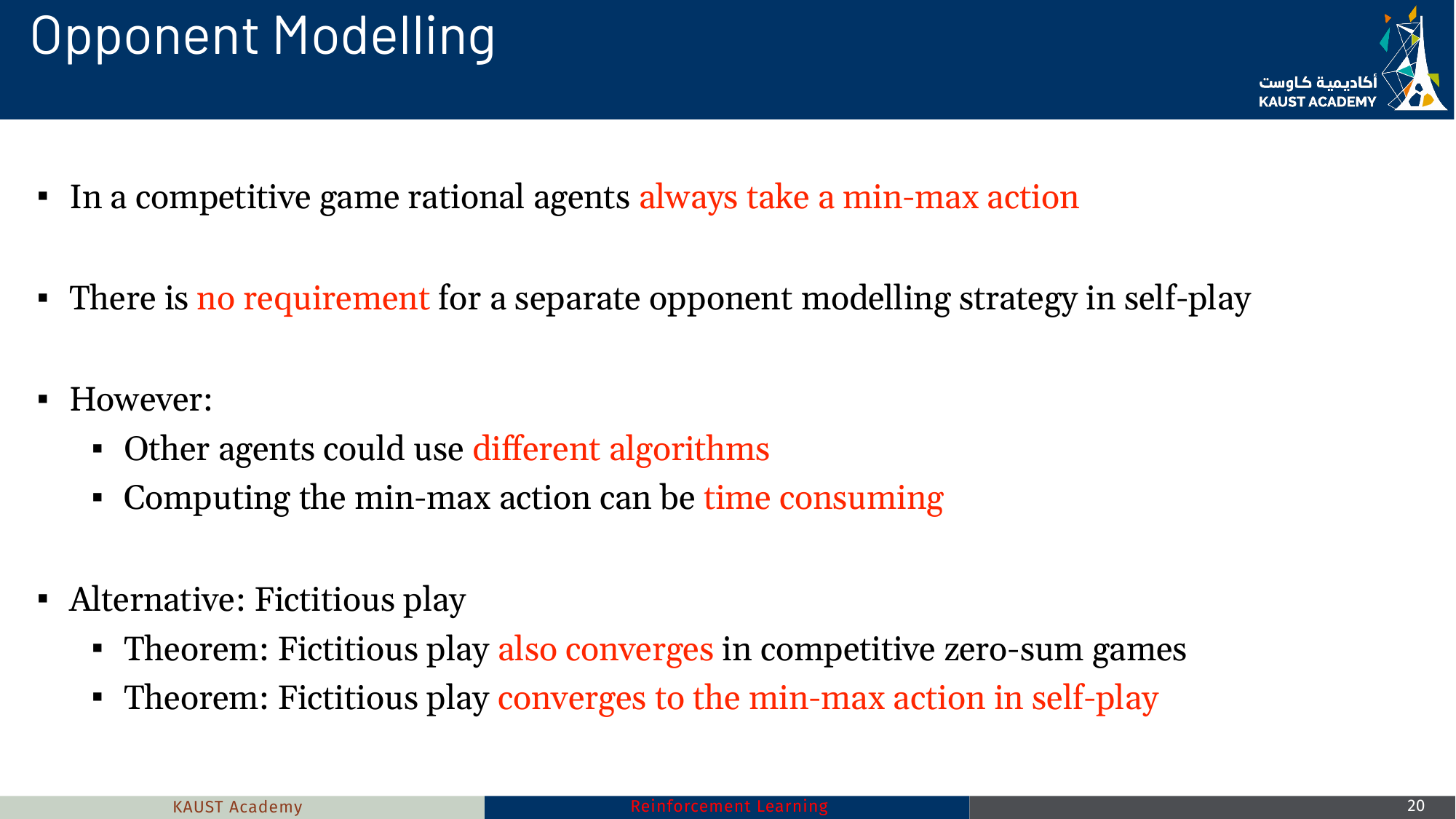

# Opponent Modelling
In a competitive game rational agents always take a min-max action

There is no requirement for a separate opponent modelling strategy in self-play

However:
Other agents could use different algorithms
Computing the min-max action can be time consuming

Alternative: Fictitious play
Theorem: Fictitious play also converges in competitive zero-sum games
Theorem: Fictitious play converges to the min-max action in self-play